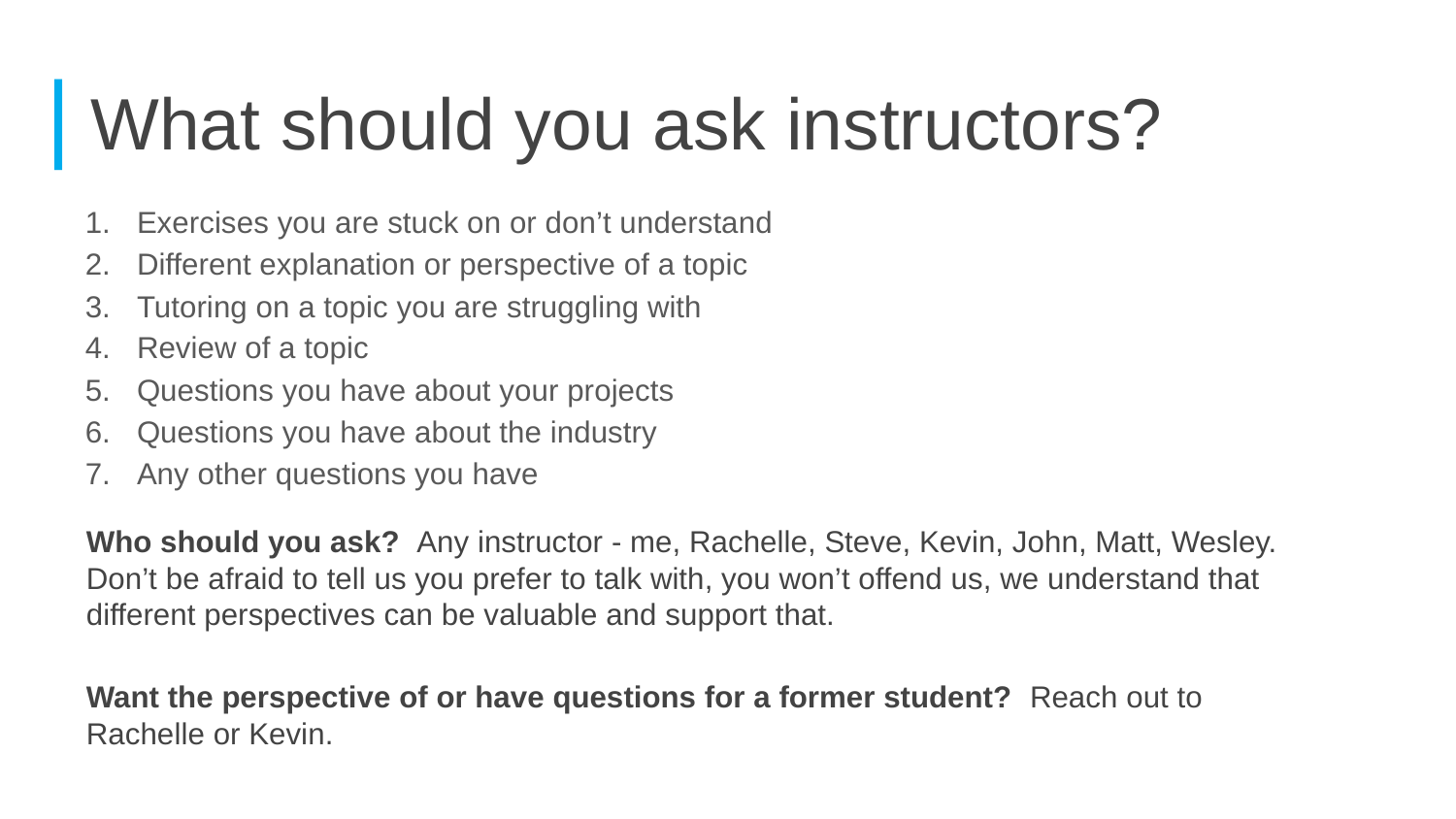

| What should you ask instructors?
Exercises you are stuck on or don’t understand
Different explanation or perspective of a topic
Tutoring on a topic you are struggling with
Review of a topic
Questions you have about your projects
Questions you have about the industry
Any other questions you have
Who should you ask?  Any instructor - me, Rachelle, Steve, Kevin, John, Matt, Wesley.  Don’t be afraid to tell us you prefer to talk with, you won’t offend us, we understand that different perspectives can be valuable and support that.
Want the perspective of or have questions for a former student?  Reach out to Rachelle or Kevin.